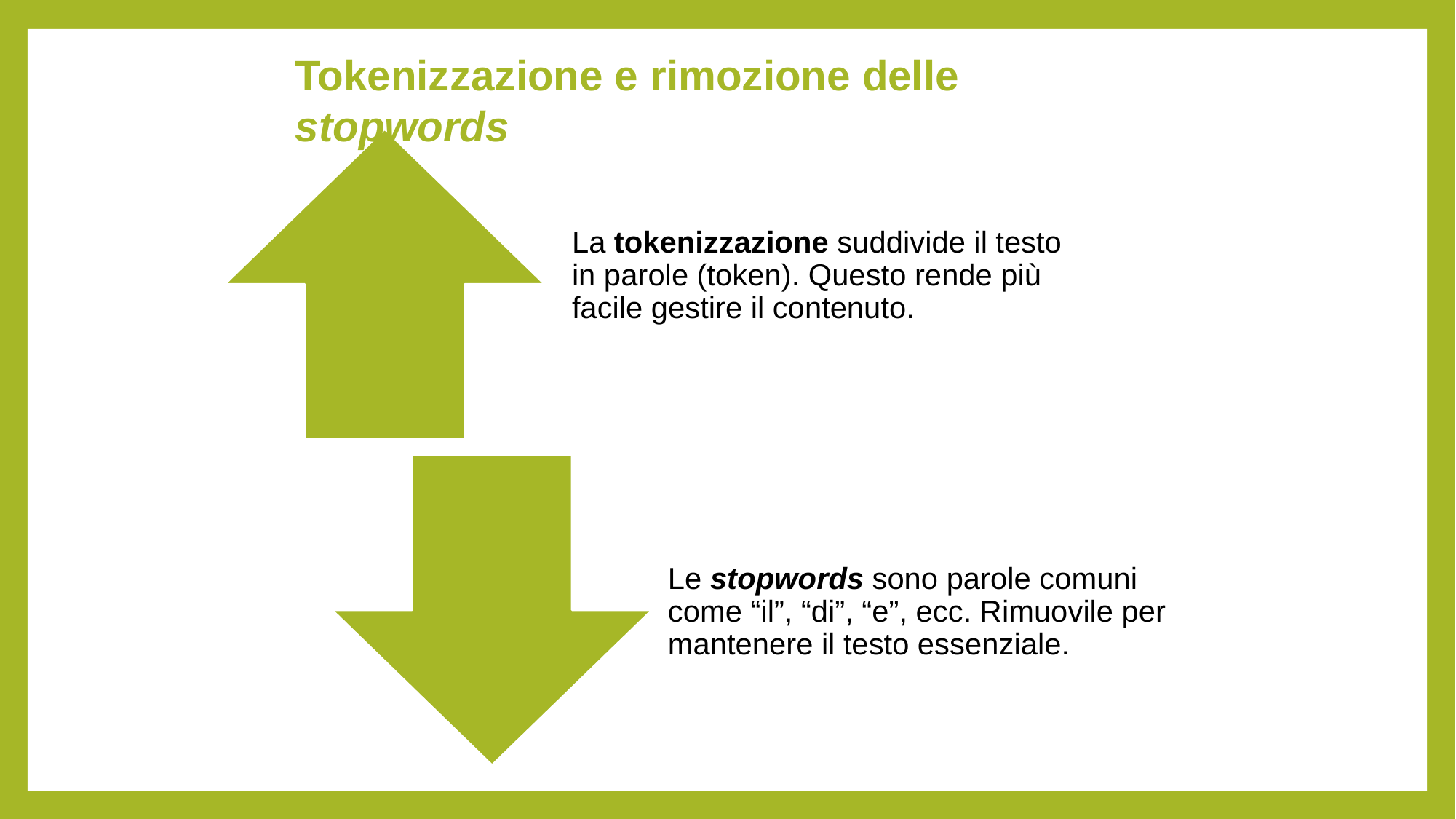

Tokenizzazione e rimozione delle stopwords
La tokenizzazione suddivide il testo in parole (token). Questo rende più facile gestire il contenuto.
Le stopwords sono parole comuni come “il”, “di”, “e”, ecc. Rimuovile per mantenere il testo essenziale.